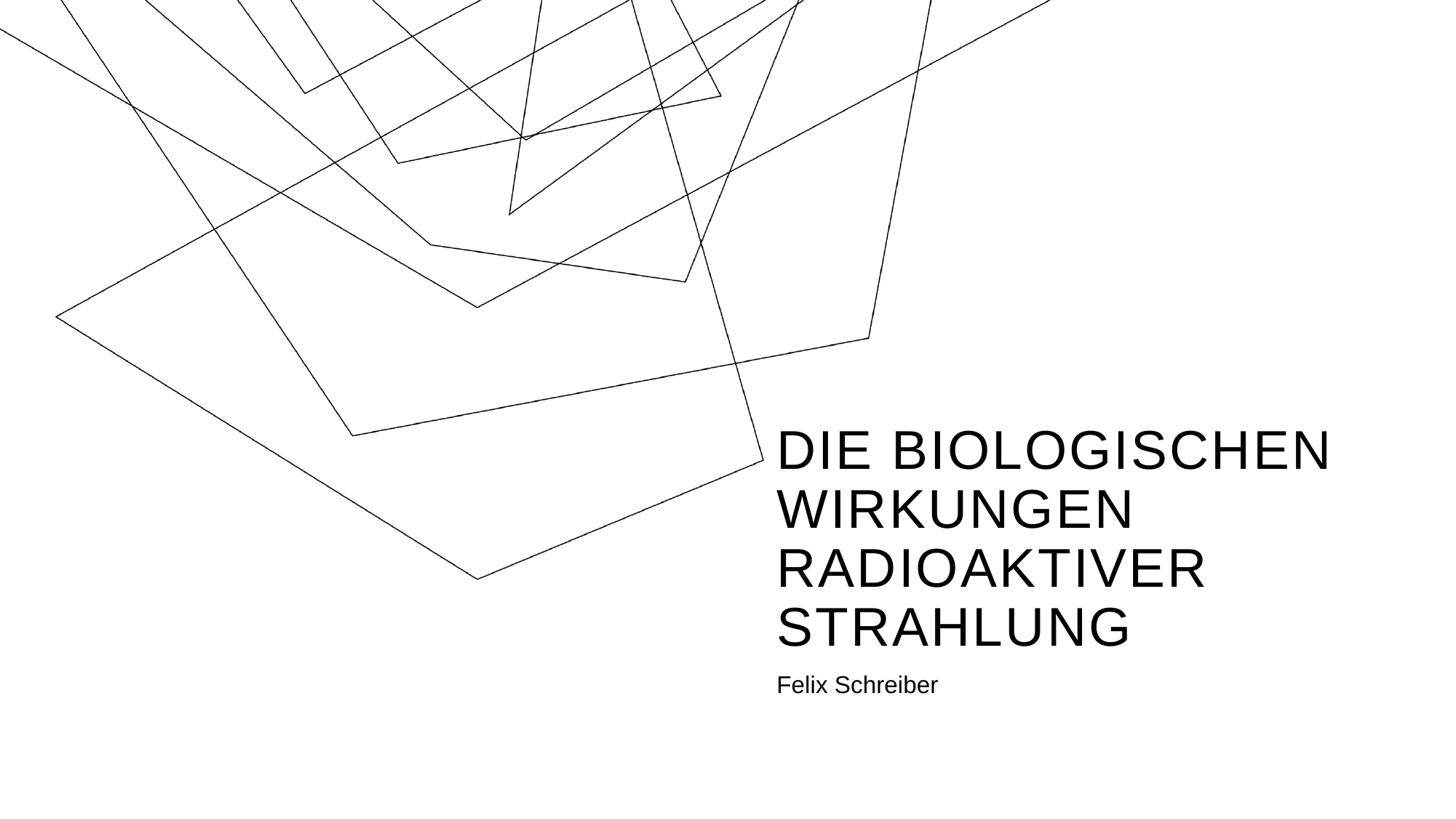

# Die biologischen Wirkungen radioaktiver Strahlung
Felix Schreiber